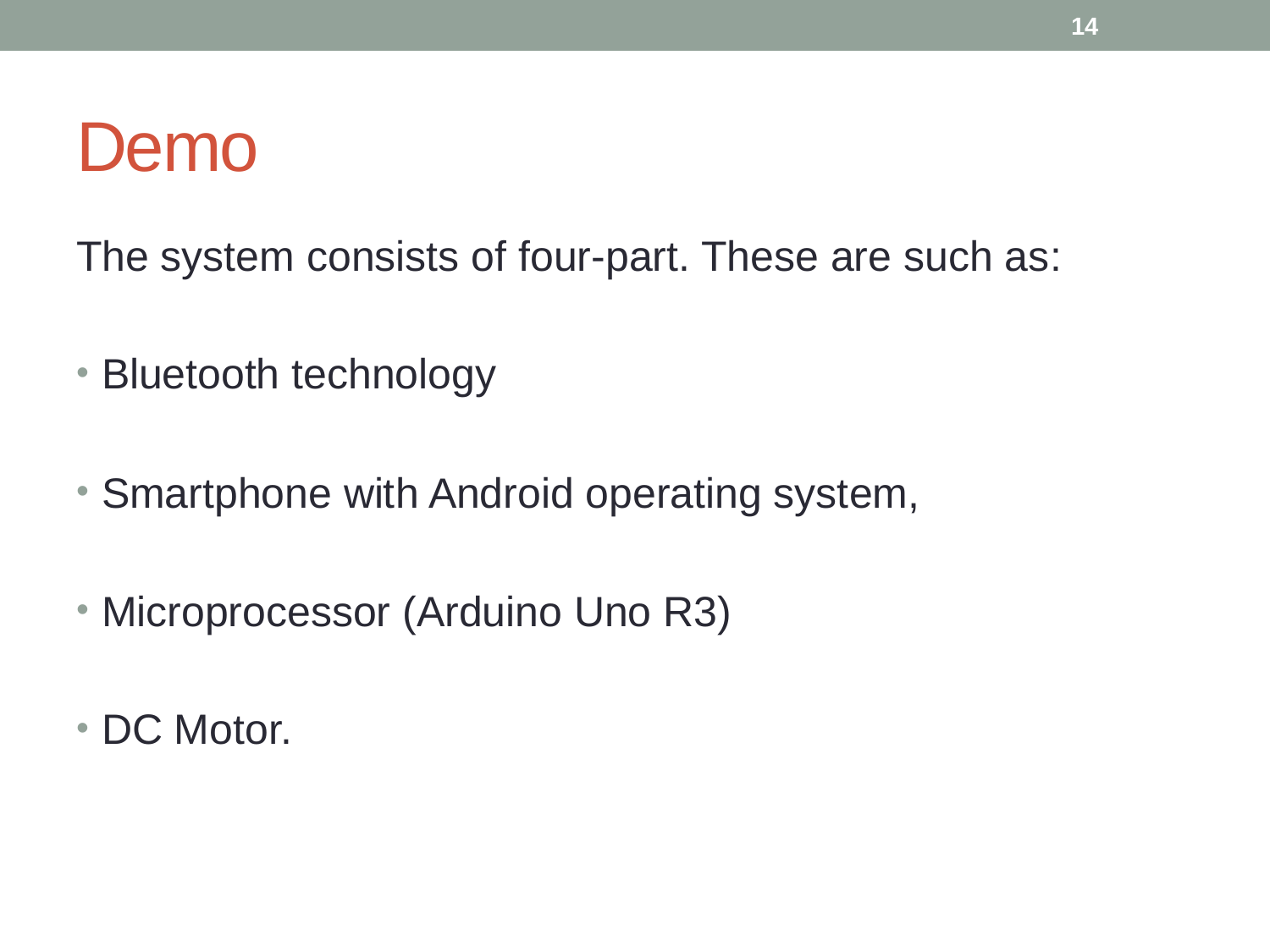

14
# Demo
The system consists of four-part. These are such as:

Bluetooth technology

Smartphone with Android operating system,

Microprocessor (Arduino Uno R3)

DC Motor.